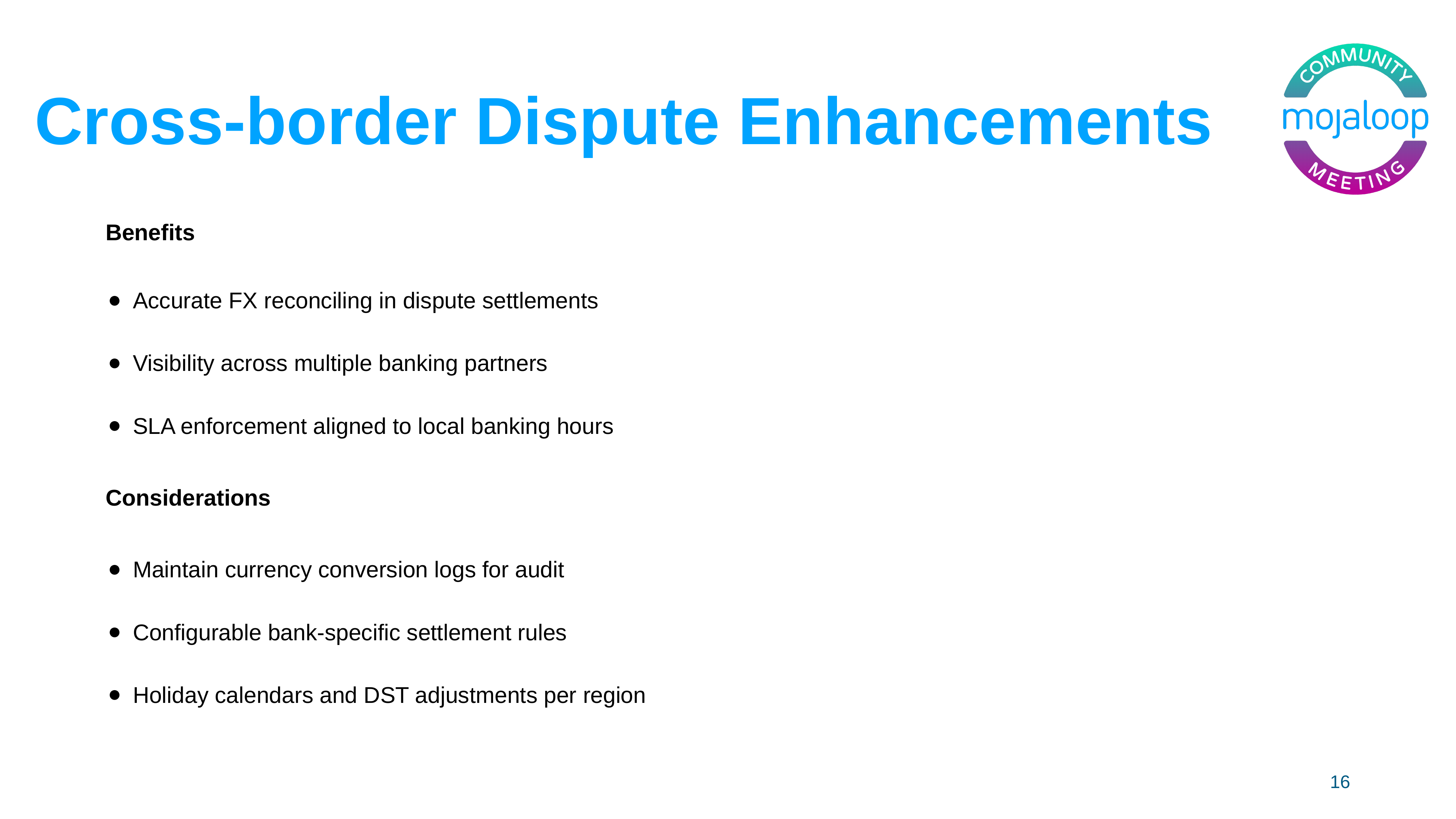

# Cross-border Dispute Enhancements
Benefits
Accurate FX reconciling in dispute settlements
Visibility across multiple banking partners
SLA enforcement aligned to local banking hours
Considerations
Maintain currency conversion logs for audit
Configurable bank-specific settlement rules
Holiday calendars and DST adjustments per region

16